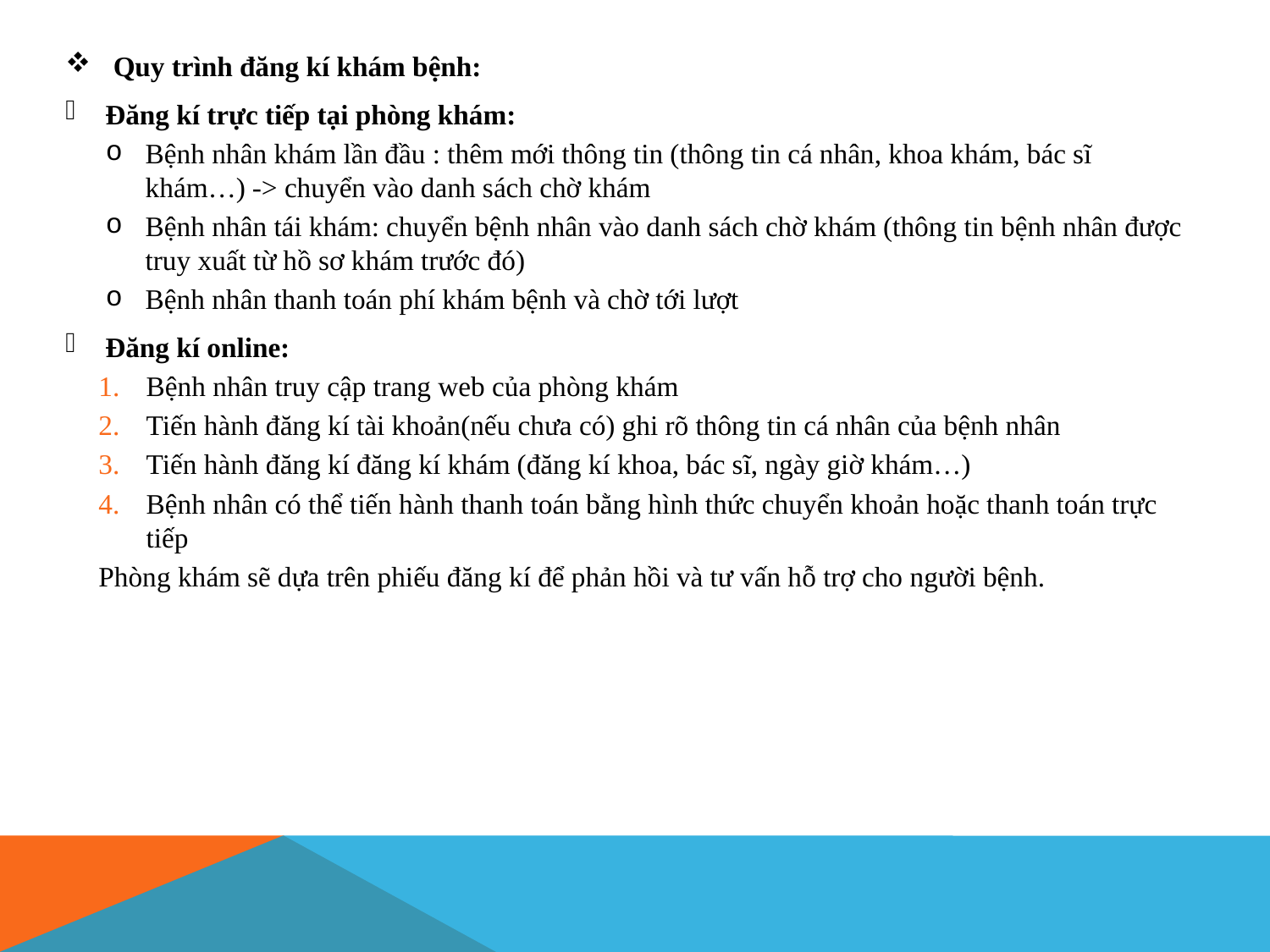

#
Quy trình đăng kí khám bệnh:
Đăng kí trực tiếp tại phòng khám:
Bệnh nhân khám lần đầu : thêm mới thông tin (thông tin cá nhân, khoa khám, bác sĩ khám…) -> chuyển vào danh sách chờ khám
Bệnh nhân tái khám: chuyển bệnh nhân vào danh sách chờ khám (thông tin bệnh nhân được truy xuất từ hồ sơ khám trước đó)
Bệnh nhân thanh toán phí khám bệnh và chờ tới lượt
Đăng kí online:
Bệnh nhân truy cập trang web của phòng khám
Tiến hành đăng kí tài khoản(nếu chưa có) ghi rõ thông tin cá nhân của bệnh nhân
Tiến hành đăng kí đăng kí khám (đăng kí khoa, bác sĩ, ngày giờ khám…)
Bệnh nhân có thể tiến hành thanh toán bằng hình thức chuyển khoản hoặc thanh toán trực tiếp
Phòng khám sẽ dựa trên phiếu đăng kí để phản hồi và tư vấn hỗ trợ cho người bệnh.